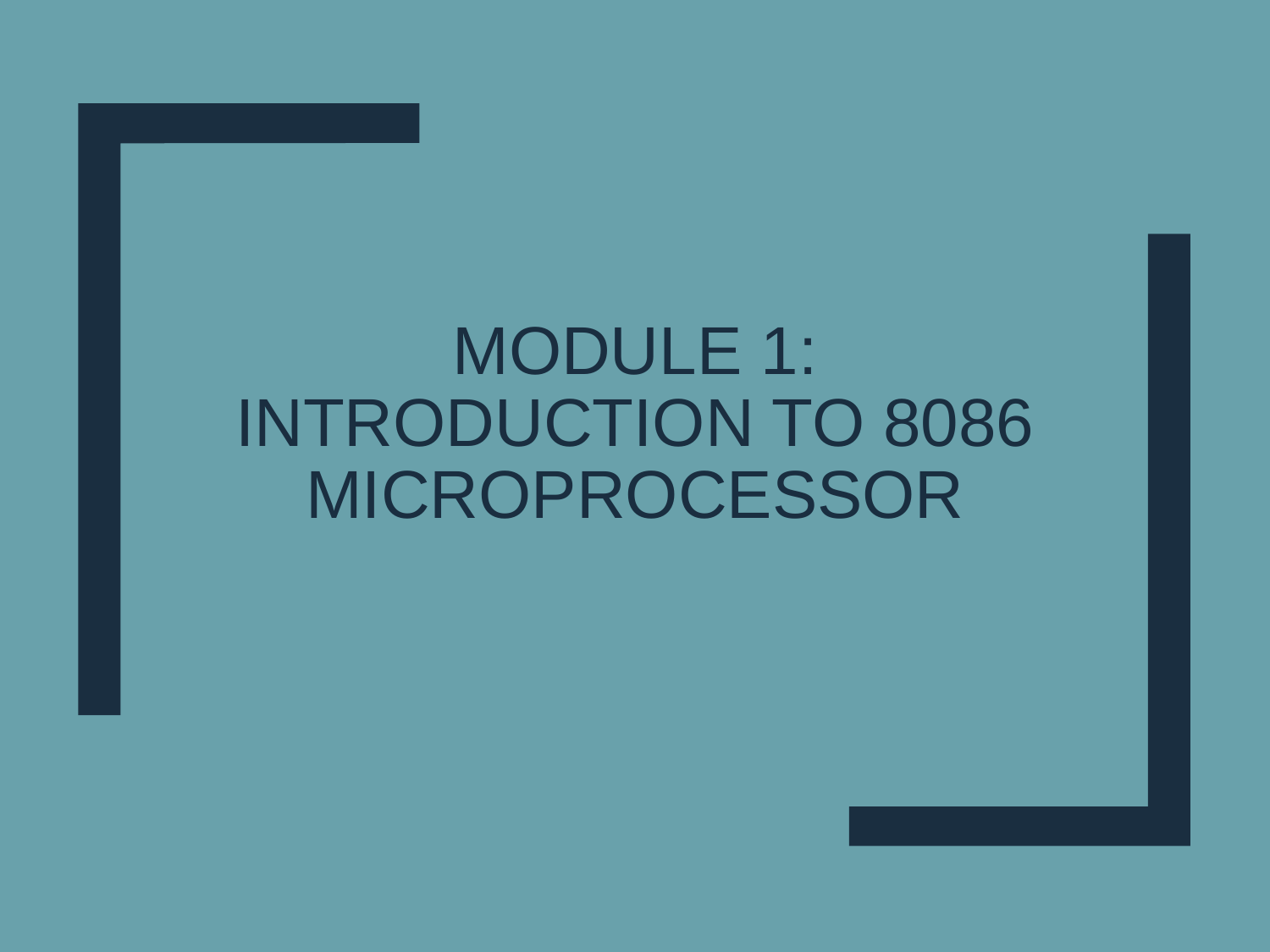

# Module 1: Introduction to 8086 Microprocessor